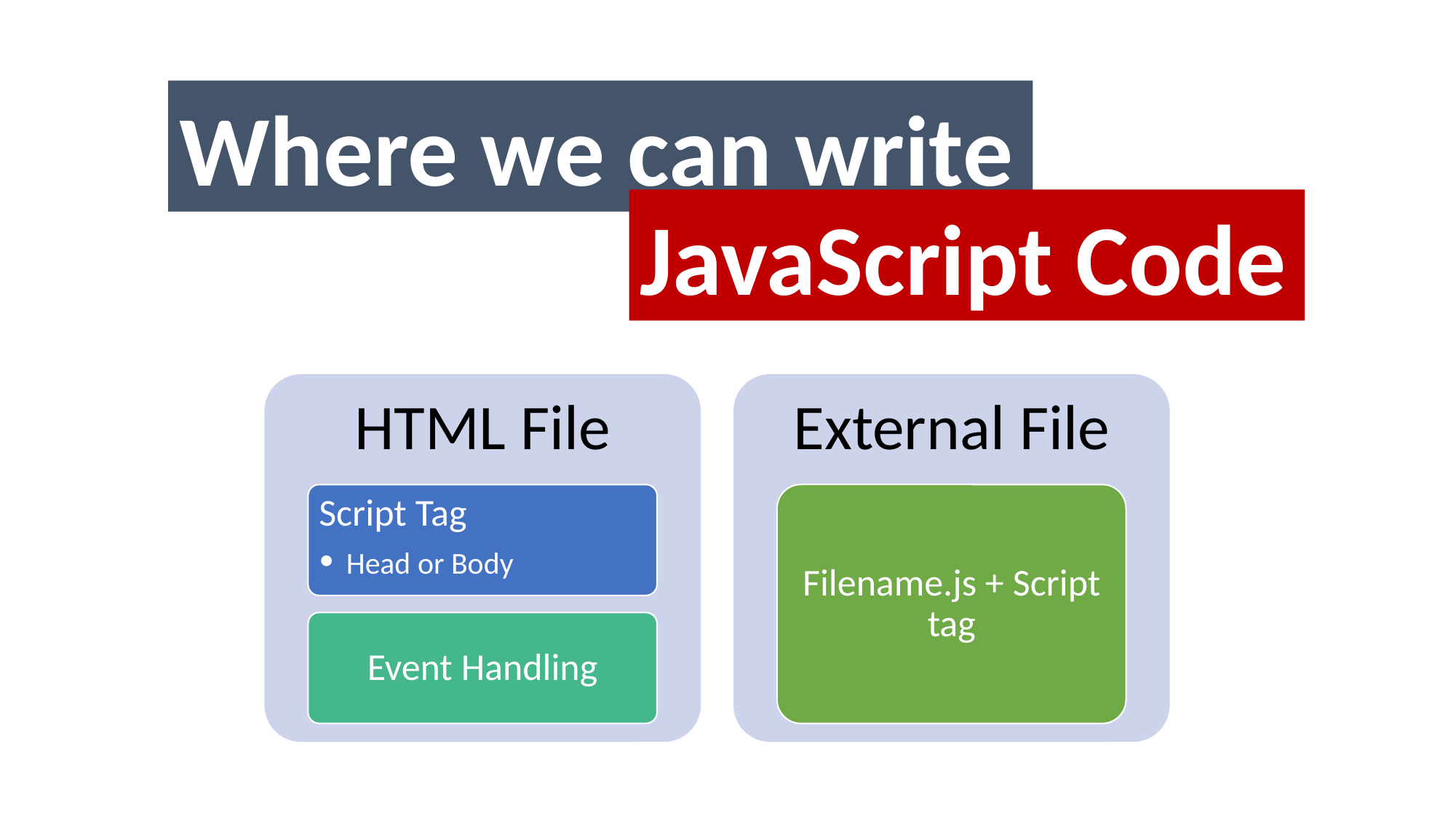

Where we can write
JavaScript Code

HTML File

External File

Script Tag
Head or Body
Filename.js + Script tag

Event Handling